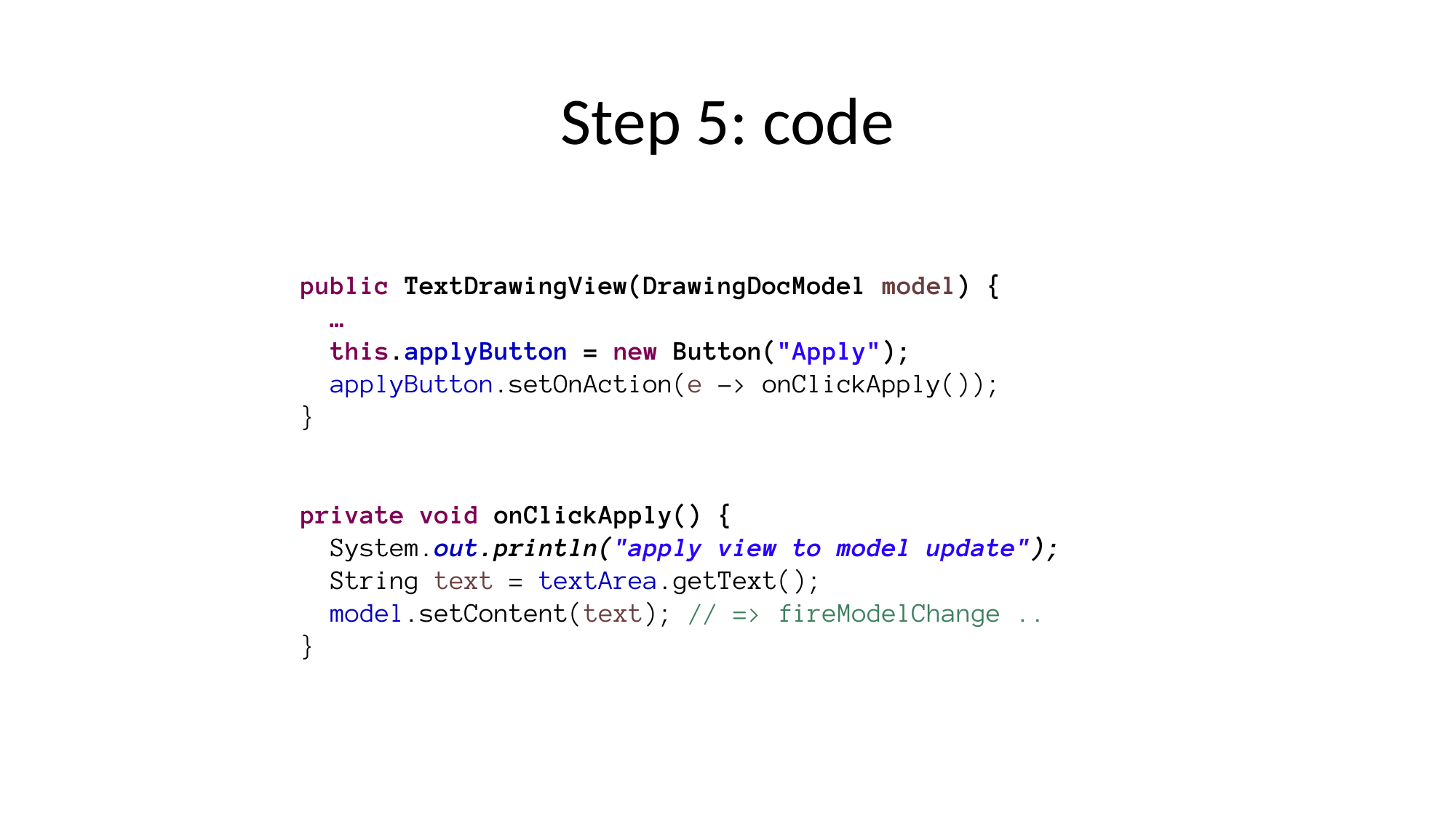

# Step 5: code
public TextDrawingView(DrawingDocModel model) {
  …
  this.applyButton = new Button("Apply");
  applyButton.setOnAction(e -> onClickApply());
}

private void onClickApply() {
  System.out.println("apply view to model update");
  String text = textArea.getText();
  model.setContent(text); // => fireModelChange ..
}